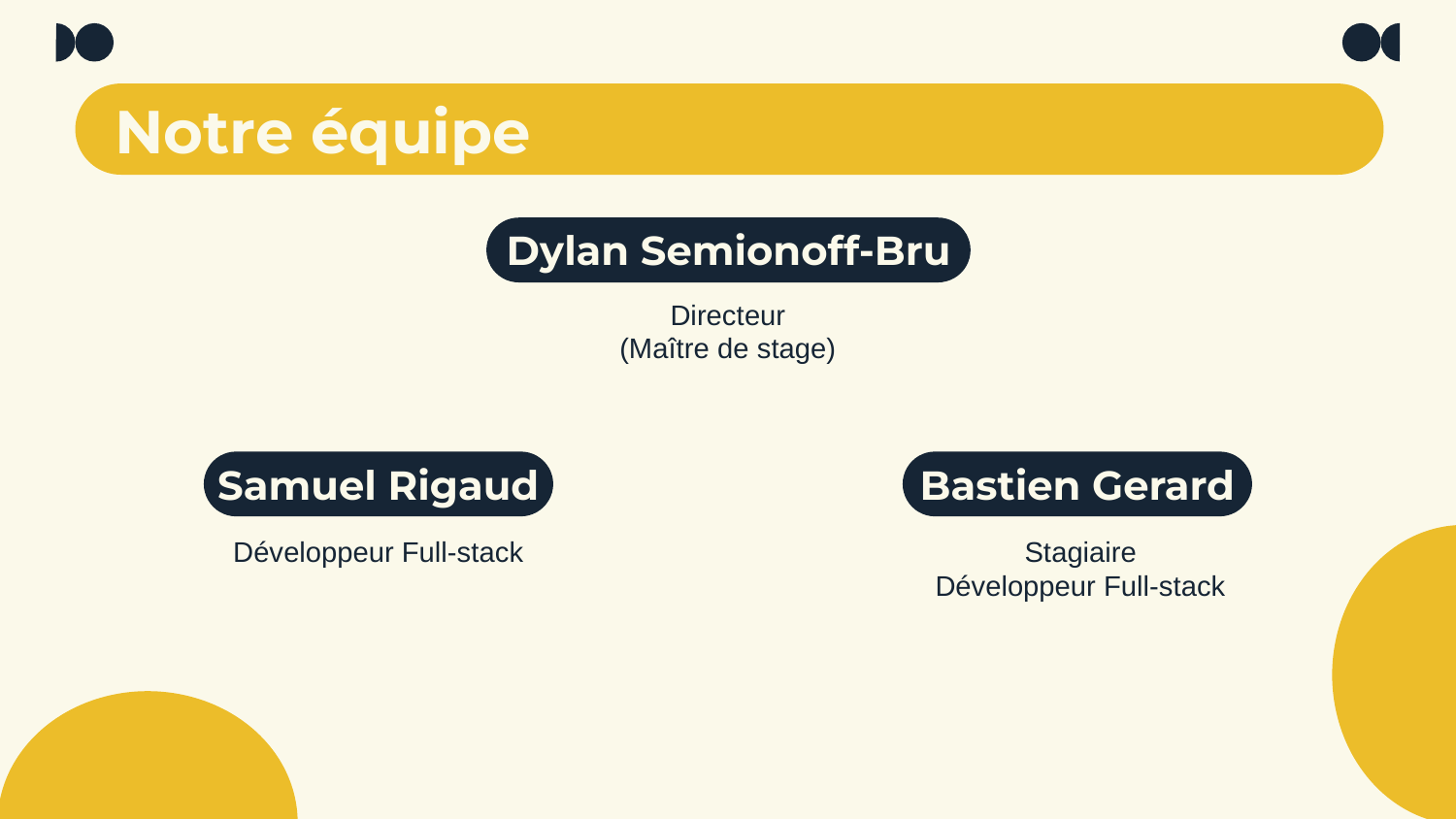

Notre équipe

Dylan Semionoff-Bru
Directeur
(Maître de stage)

# Samuel Rigaud
Bastien Gerard
Développeur Full-stack
Stagiaire
Développeur Full-stack